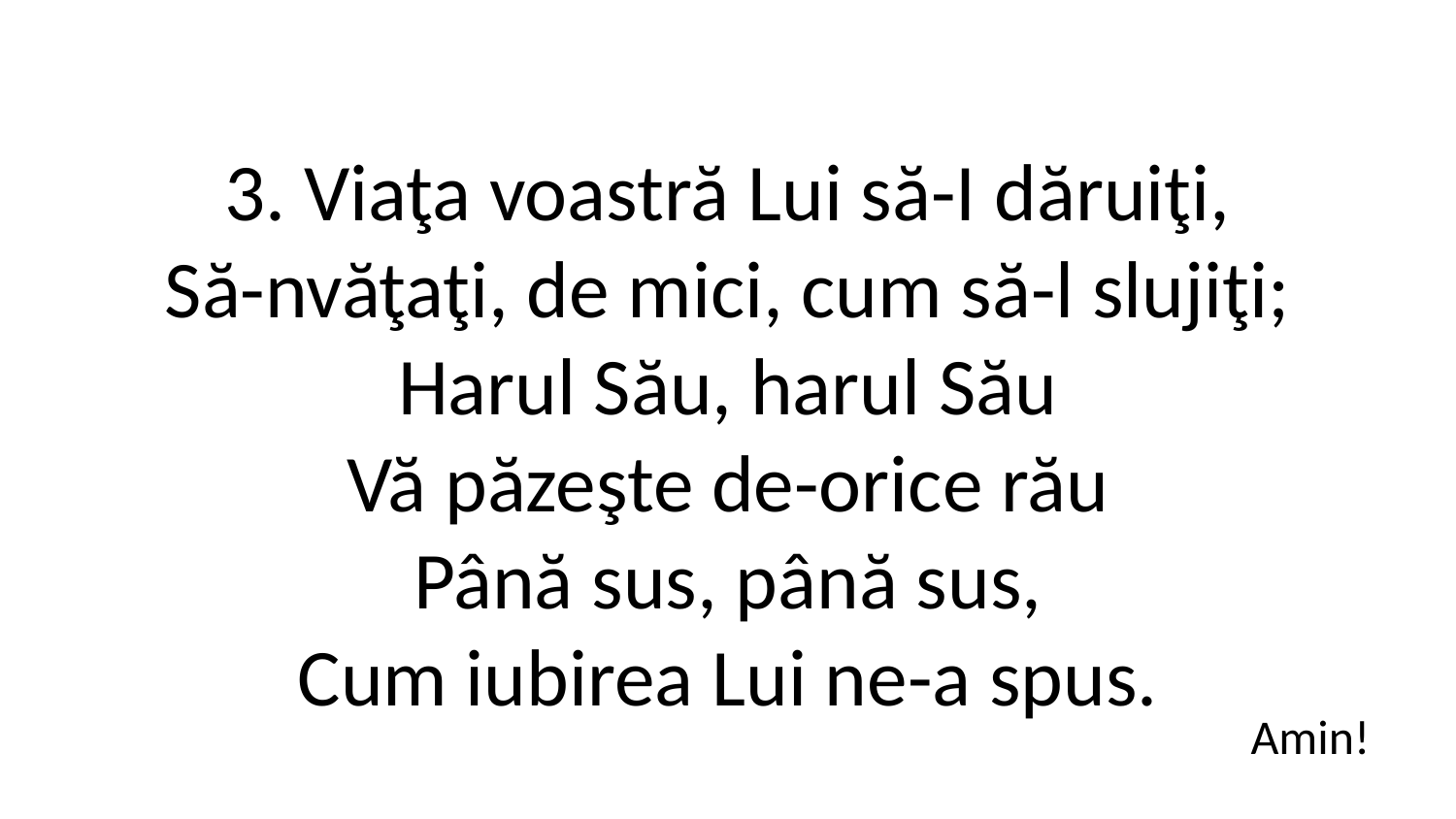

3. Viaţa voastră Lui să-I dăruiţi,
Să-nvăţaţi, de mici, cum să-l slujiţi;
Harul Său, harul Său
Vă păzeşte de-orice rău
Până sus, până sus,
Cum iubirea Lui ne-a spus.

Amin!